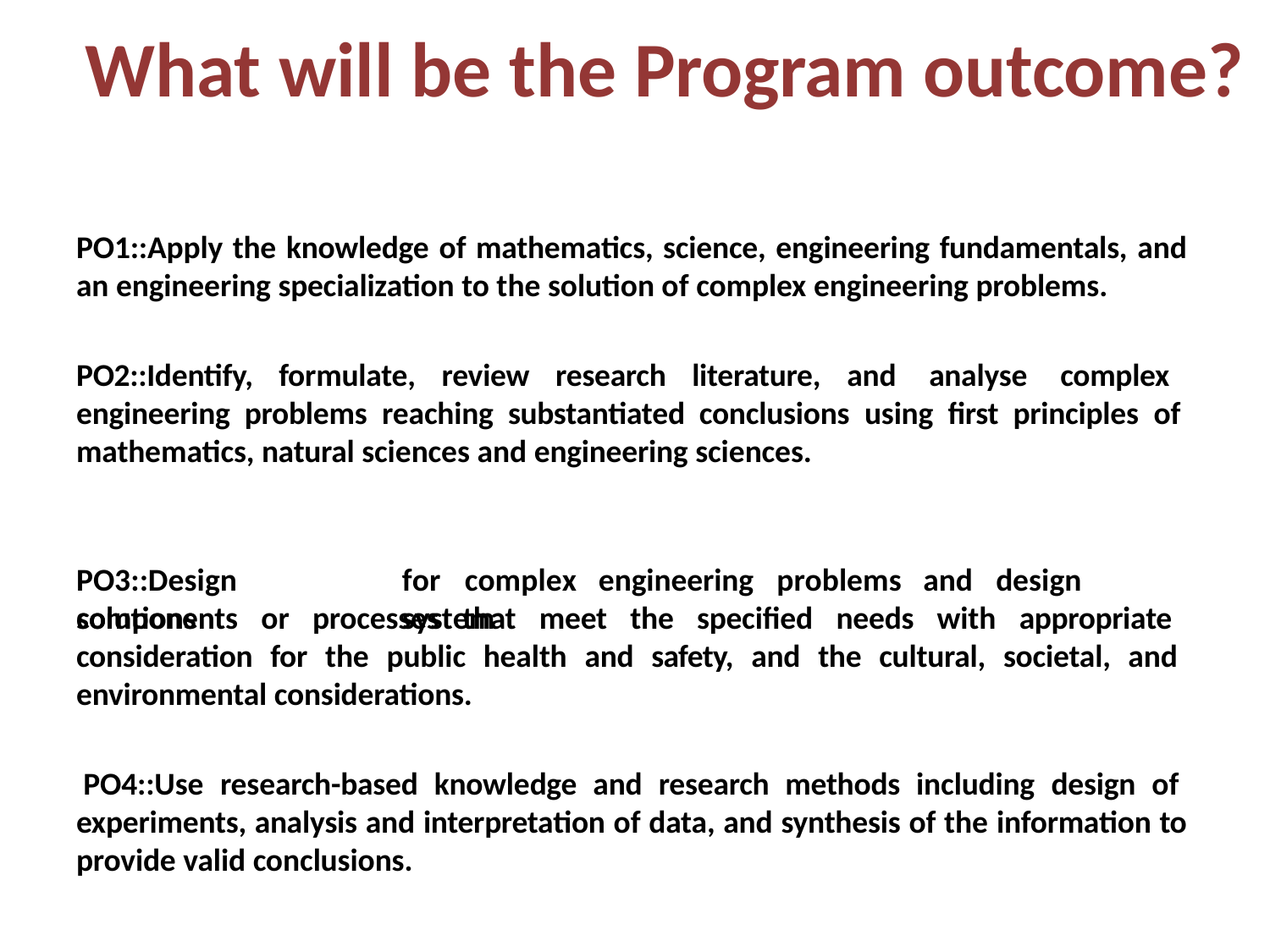

# What will be the Program outcome?
PO1::Apply the knowledge of mathematics, science, engineering fundamentals, and
an engineering specialization to the solution of complex engineering problems.

PO2::Identify, formulate, review research literature, and analyse complex  engineering problems reaching substantiated conclusions using first principles of  mathematics, natural sciences and engineering sciences.
PO3::Design	solutions
for	complex	engineering	problems	and	design	system
components or processes that meet the specified needs with appropriate  consideration for the public health and safety, and the cultural, societal, and  environmental considerations.

PO4::Use research-based knowledge and research methods including design of  experiments, analysis and interpretation of data, and synthesis of the information to  provide valid conclusions.